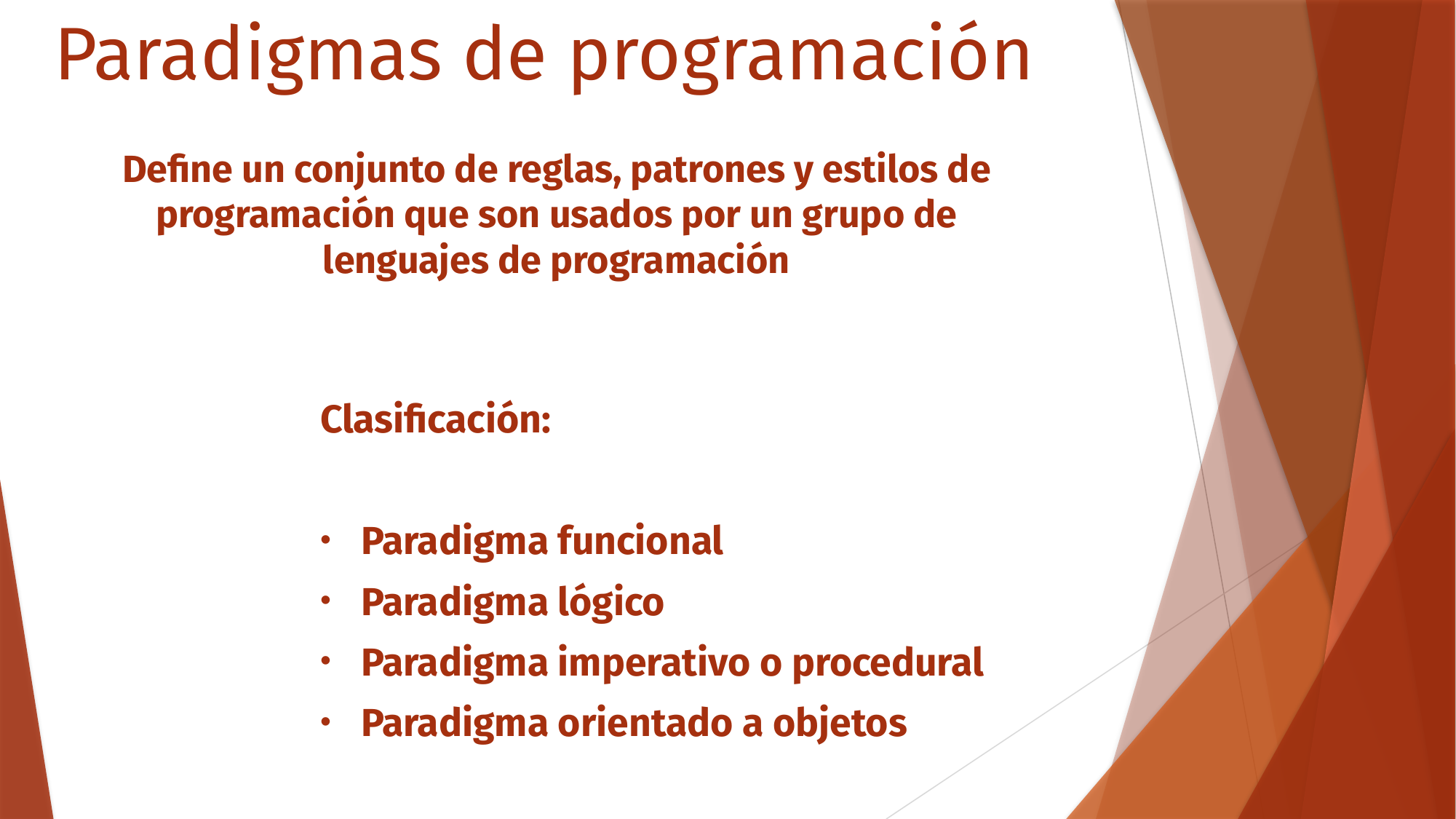

# Paradigmas de programación
Define un conjunto de reglas, patrones y estilos de programación que son usados por un grupo de lenguajes de programación

Clasificación:

Paradigma funcional
Paradigma lógico
Paradigma imperativo o procedural
Paradigma orientado a objetos